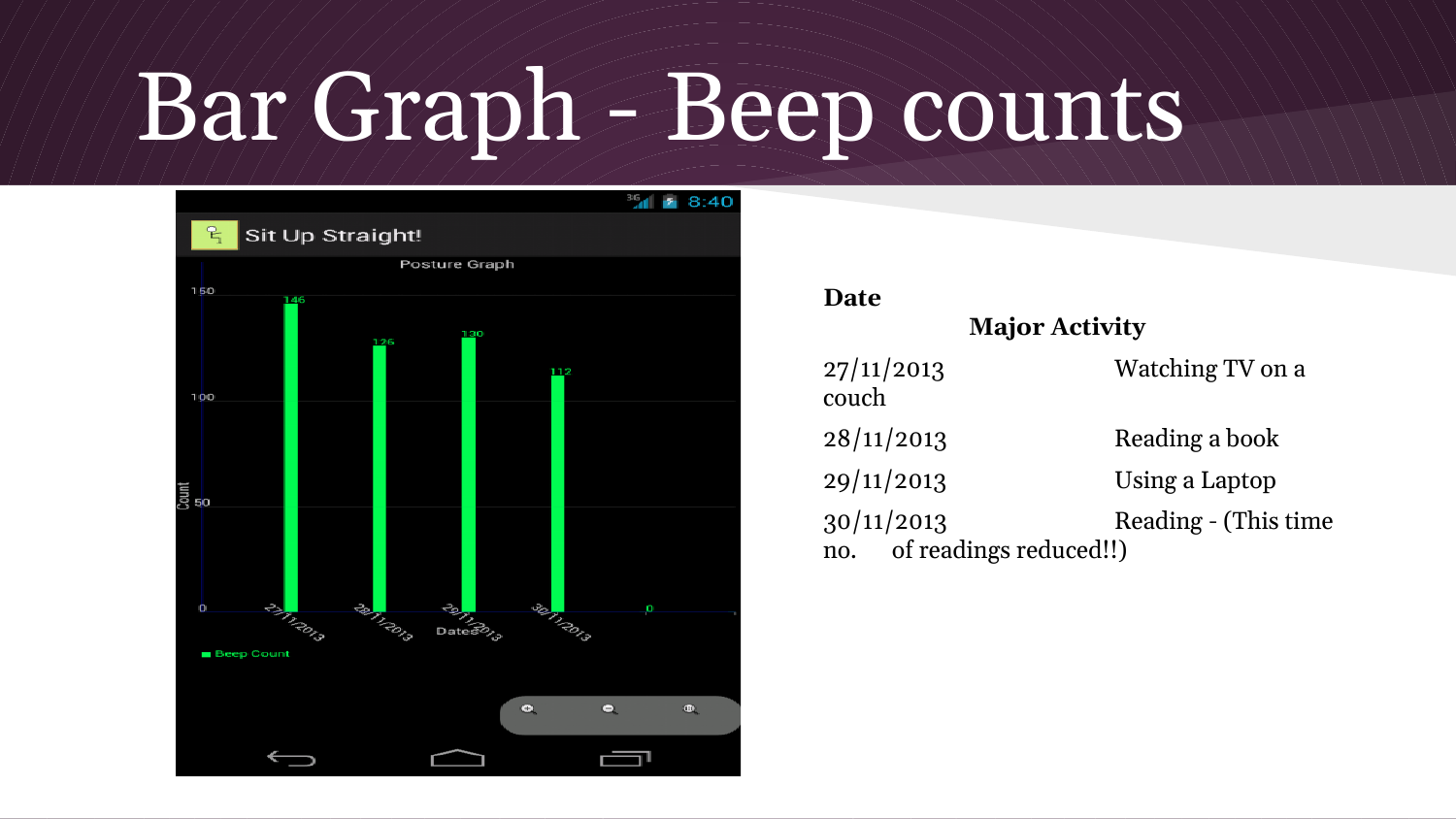

# Bar Graph - Beep counts

Date 				Major Activity
27/11/2013		Watching TV on a couch
28/11/2013		Reading a book
29/11/2013		Using a Laptop
30/11/2013		Reading - (This time no.      of readings reduced!!)